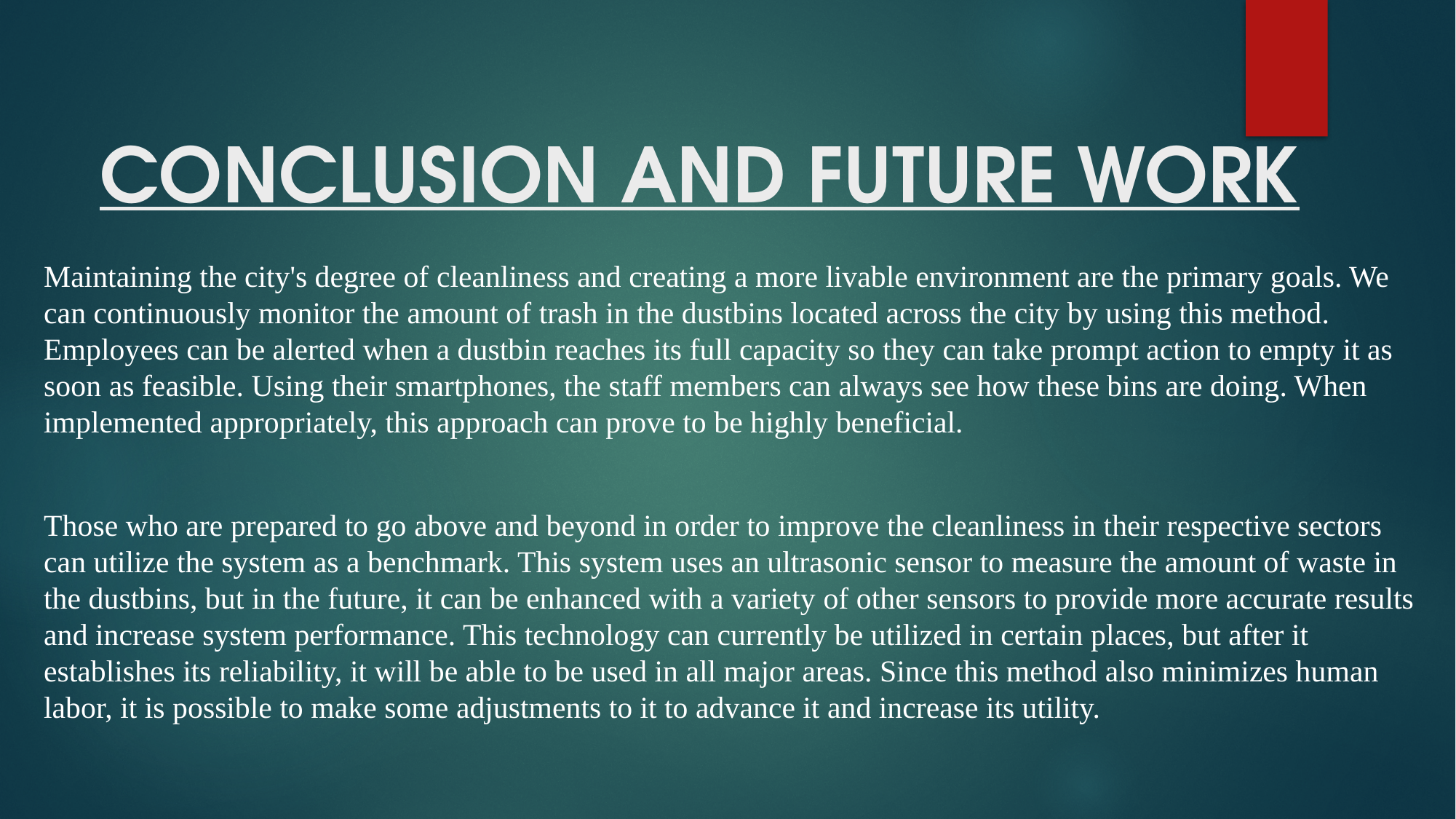

# CONCLUSION AND FUTURE WORK
Maintaining the city's degree of cleanliness and creating a more livable environment are the primary goals. We can continuously monitor the amount of trash in the dustbins located across the city by using this method. Employees can be alerted when a dustbin reaches its full capacity so they can take prompt action to empty it as soon as feasible. Using their smartphones, the staff members can always see how these bins are doing. When implemented appropriately, this approach can prove to be highly beneficial.

Those who are prepared to go above and beyond in order to improve the cleanliness in their respective sectors can utilize the system as a benchmark. This system uses an ultrasonic sensor to measure the amount of waste in the dustbins, but in the future, it can be enhanced with a variety of other sensors to provide more accurate results and increase system performance. This technology can currently be utilized in certain places, but after it establishes its reliability, it will be able to be used in all major areas. Since this method also minimizes human labor, it is possible to make some adjustments to it to advance it and increase its utility.